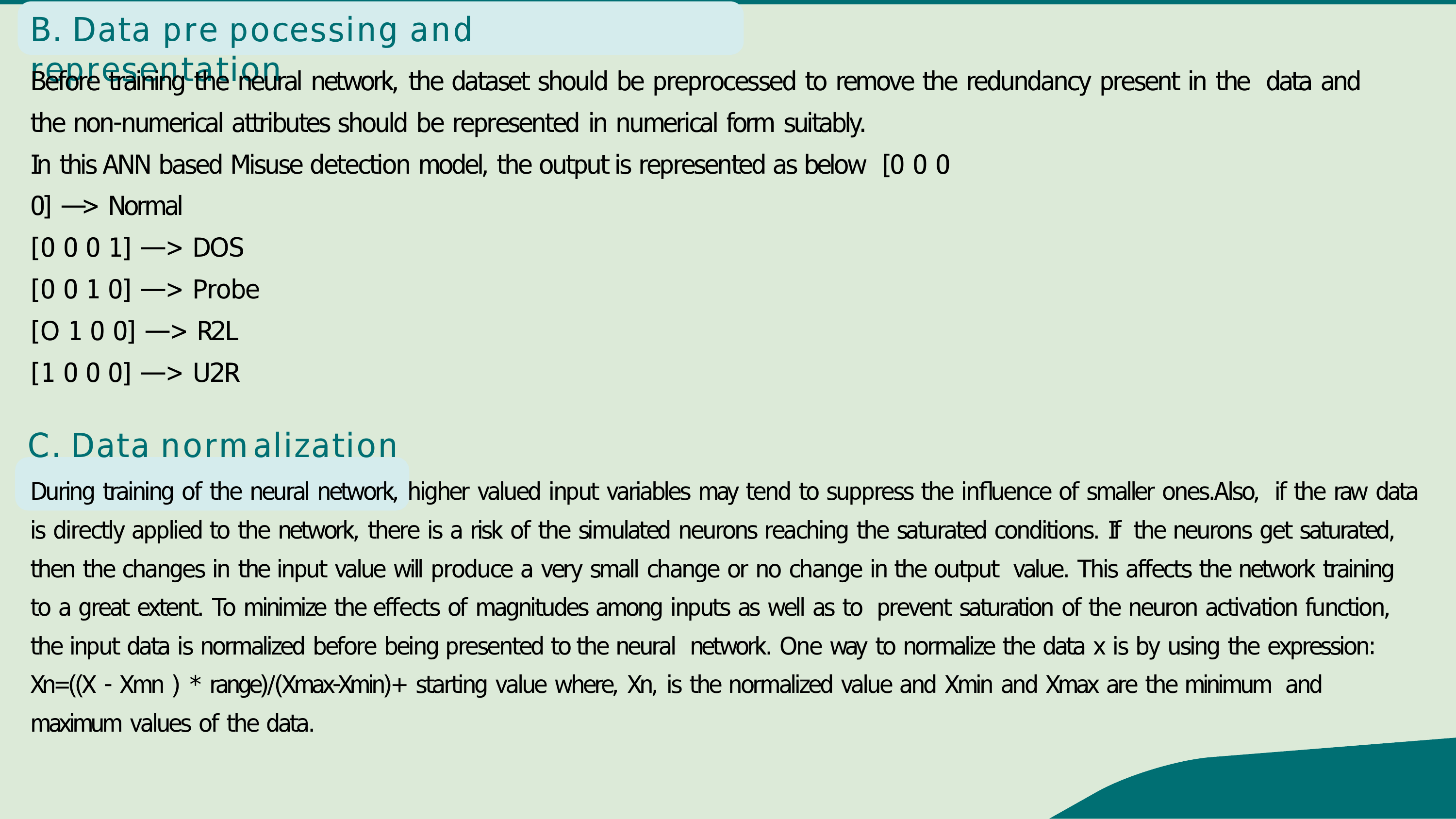

# B. Data pre pocessing and representation
Before training the neural network, the dataset should be preprocessed to remove the redundancy present in the  data and the non-numerical attributes should be represented in numerical form suitably.
In this ANN based Misuse detection model, the output is represented as below  [0 0 0 0] —> Normal
[0 0 0 1] —> DOS
[0 0 1 0] —> Probe
[O 1 0 0] —> R2L
[1 0 0 0] —> U2R

C. Data normalization
During training of the neural network, higher valued input variables may tend to suppress the influence of smaller ones.Also,  if the raw data is directly applied to the network, there is a risk of the simulated neurons reaching the saturated conditions. If  the neurons get saturated, then the changes in the input value will produce a very small change or no change in the output  value. This affects the network training to a great extent. To minimize the effects of magnitudes among inputs as well as to  prevent saturation of the neuron activation function, the input data is normalized before being presented to the neural  network. One way to normalize the data x is by using the expression:
Xn=((X - Xmn ) * range)/(Xmax-Xmin)+ starting value where, Xn, is the normalized value and Xmin and Xmax are the minimum  and maximum values of the data.